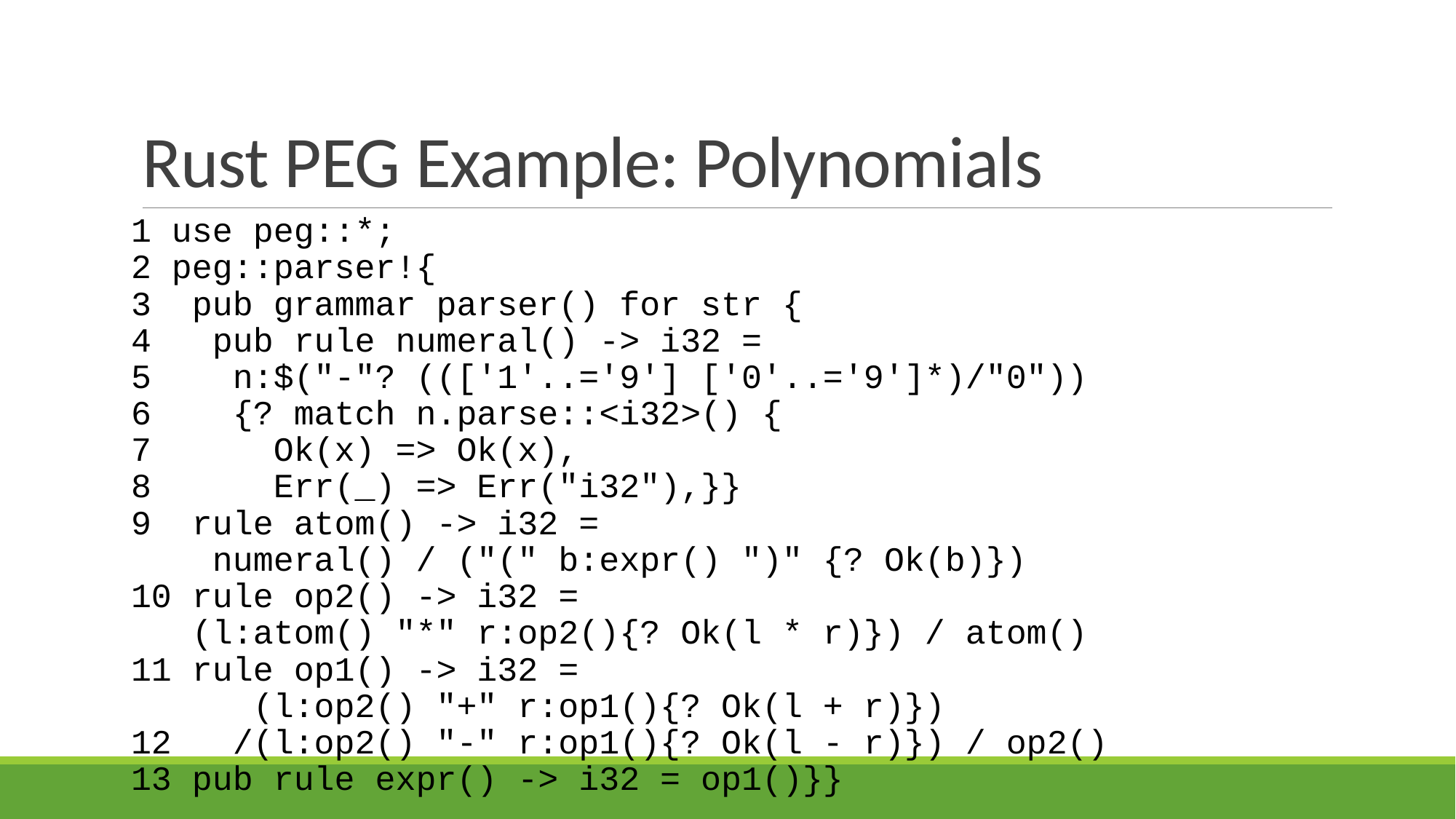

# Rust PEG Example: Polynomials
1 use peg::*;
2 peg::parser!{
3  pub grammar parser() for str {
4   pub rule numeral() -> i32 =
5    n:$("-"? ((['1'..='9'] ['0'..='9']*)/"0"))
6    {? match n.parse::<i32>() {
7      Ok(x) => Ok(x),
8      Err(_) => Err("i32"),}}
9  rule atom() -> i32 =
    numeral() / ("(" b:expr() ")" {? Ok(b)})
10 rule op2() -> i32 =
   (l:atom() "*" r:op2(){? Ok(l * r)}) / atom()
11 rule op1() -> i32 =
      (l:op2() "+" r:op1(){? Ok(l + r)})
12   /(l:op2() "-" r:op1(){? Ok(l - r)}) / op2()
13 pub rule expr() -> i32 = op1()}}